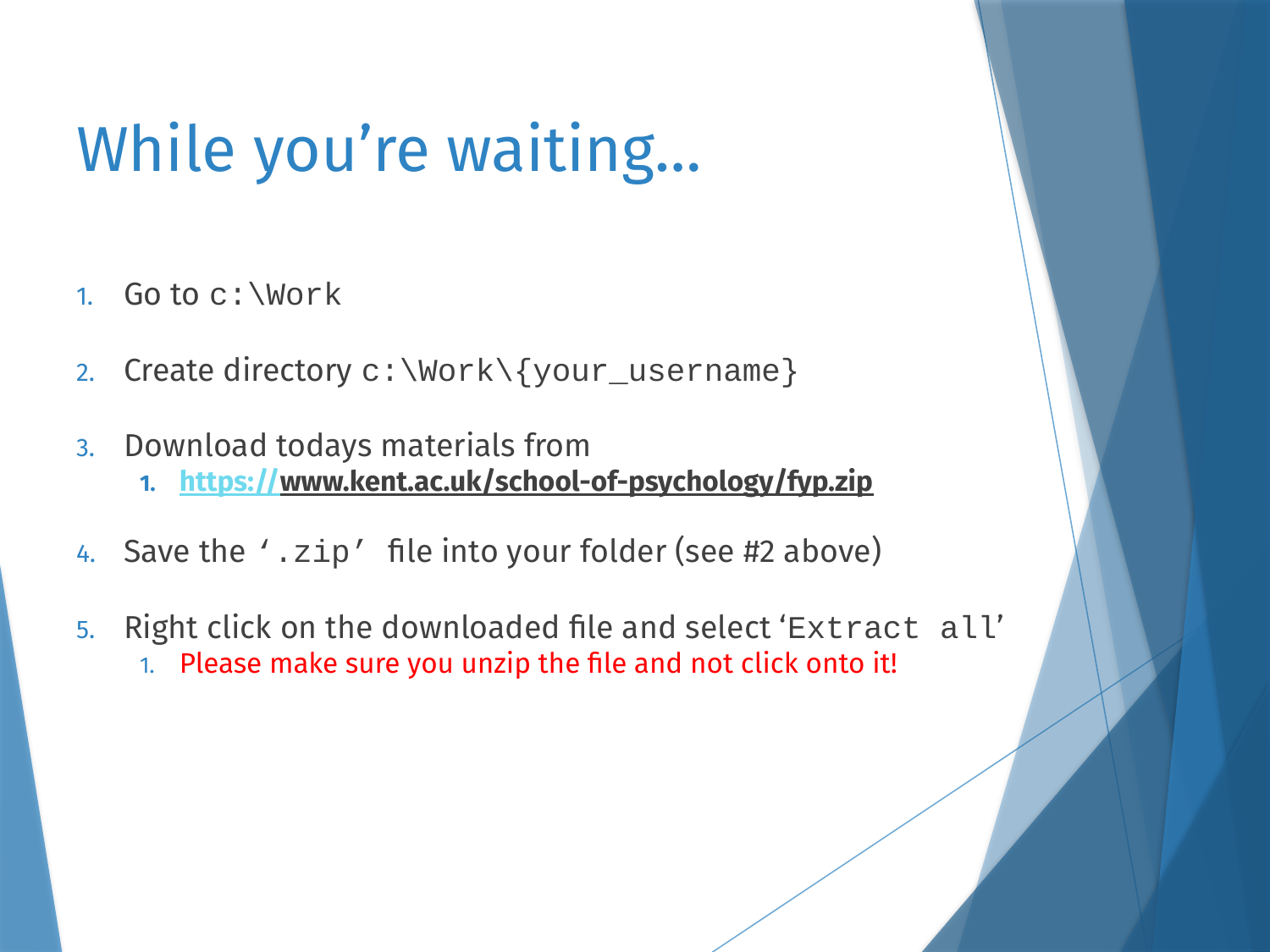

# While you’re waiting…

Go to c:\Work
Create directory c:\Work\{your_username}
Download todays materials from
https://www.kent.ac.uk/school-of-psychology/fyp.zip
Save the ‘.zip’ file into your folder (see #2 above)
Right click on the downloaded file and select ‘Extract all’
Please make sure you unzip the file and not click onto it!